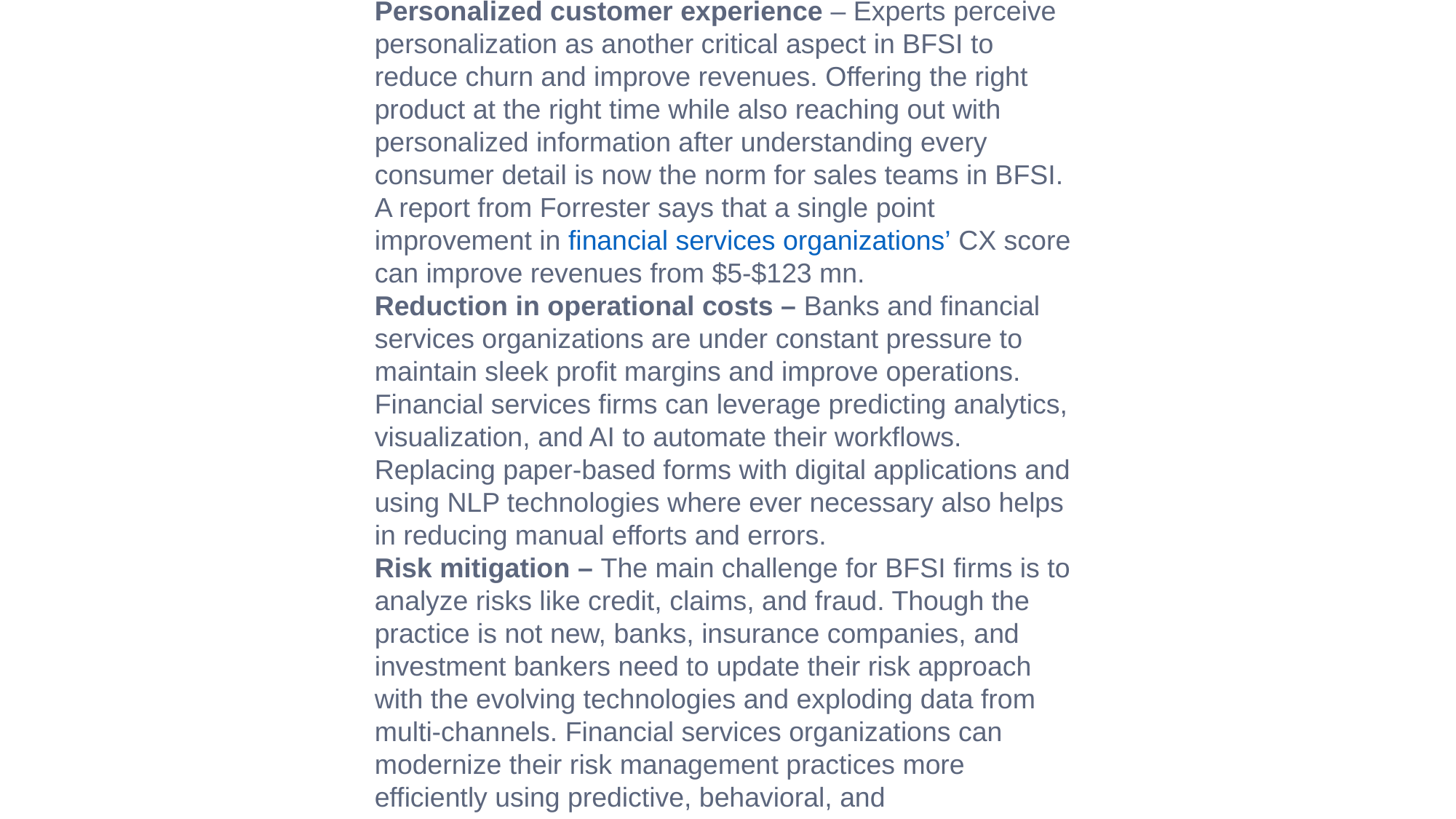

ustomer 360-degree insights – By leveraging advanced analytics, financial services organizations can know more about customer preferences, multichannel touchpoints, and buyer behavior factors. There is a high chance that the sales folks might perceive a different need, but the data speaks another consumer behavior. Understanding the customer in detail is critical for banking and financial services, unlike other industries.
Personalized customer experience – Experts perceive personalization as another critical aspect in BFSI to reduce churn and improve revenues. Offering the right product at the right time while also reaching out with personalized information after understanding every consumer detail is now the norm for sales teams in BFSI. A report from Forrester says that a single point improvement in financial services organizations’ CX score can improve revenues from $5-$123 mn.
Reduction in operational costs – Banks and financial services organizations are under constant pressure to maintain sleek profit margins and improve operations. Financial services firms can leverage predicting analytics, visualization, and AI to automate their workflows. Replacing paper-based forms with digital applications and using NLP technologies where ever necessary also helps in reducing manual efforts and errors.
Risk mitigation – The main challenge for BFSI firms is to analyze risks like credit, claims, and fraud. Though the practice is not new, banks, insurance companies, and investment bankers need to update their risk approach with the evolving technologies and exploding data from multi-channels. Financial services organizations can modernize their risk management practices more efficiently using predictive, behavioral, and advanced analytics.
Competitive advantage – Fintech organizations with technology as their core are already disrupting financial services. Financial services organizations now need to adopt technology faster than before. Processing a loan application can be done in minutes with AI and advanced analytics, thereby providing more scope for customers. Data analytics in banking will enable you to understand the unmet customer needs and help you unfold new consumer-centric business models.
#